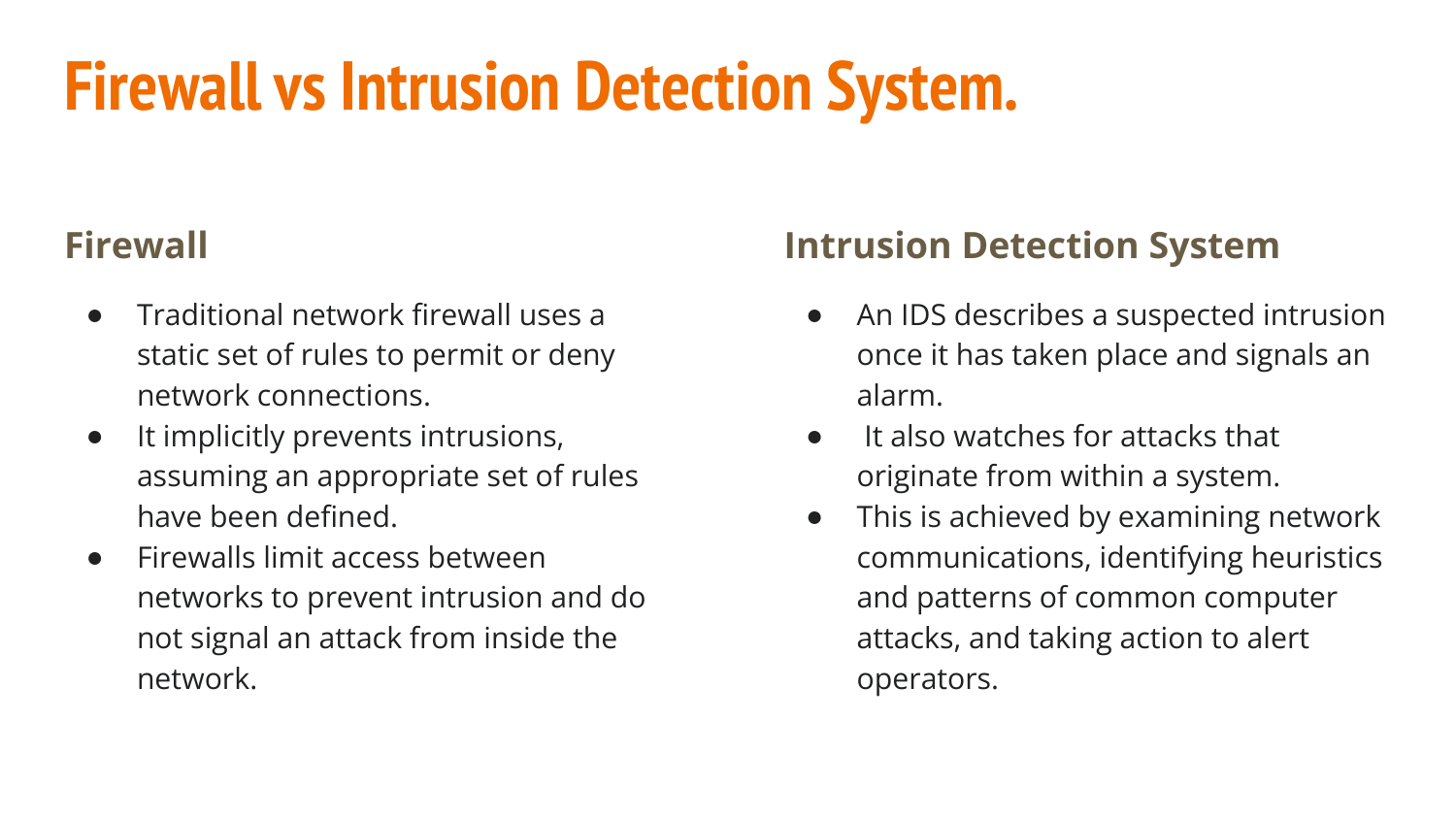

# Firewall vs Intrusion Detection System.
Firewall
Traditional network firewall uses a static set of rules to permit or deny network connections.
It implicitly prevents intrusions, assuming an appropriate set of rules have been defined.
Firewalls limit access between networks to prevent intrusion and do not signal an attack from inside the network.
Intrusion Detection System
An IDS describes a suspected intrusion once it has taken place and signals an alarm.
 It also watches for attacks that originate from within a system.
This is achieved by examining network communications, identifying heuristics and patterns of common computer attacks, and taking action to alert operators.